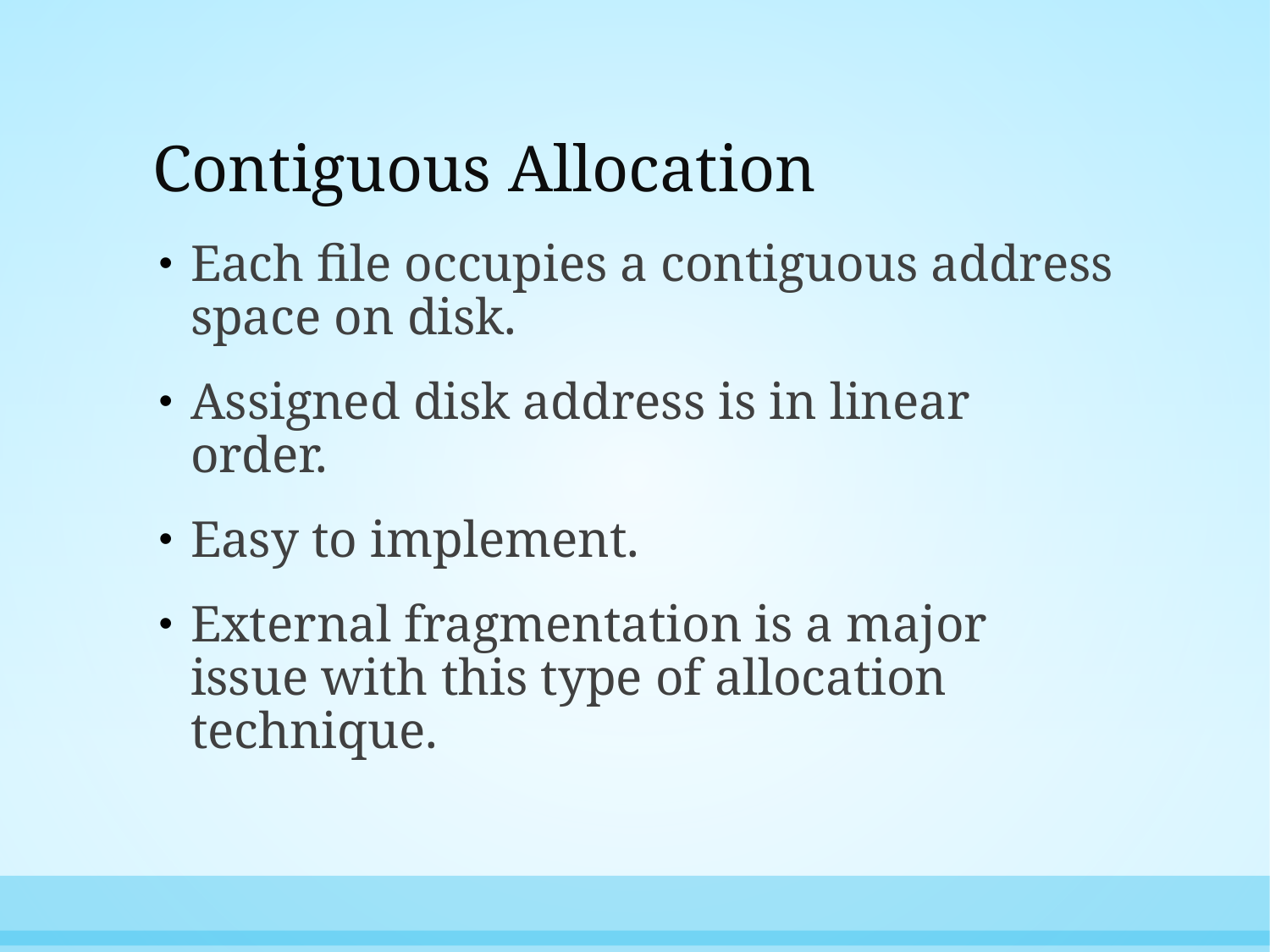

# Contiguous Allocation
Each file occupies a contiguous address space on disk.
Assigned disk address is in linear order.
Easy to implement.
External fragmentation is a major issue with this type of allocation technique.